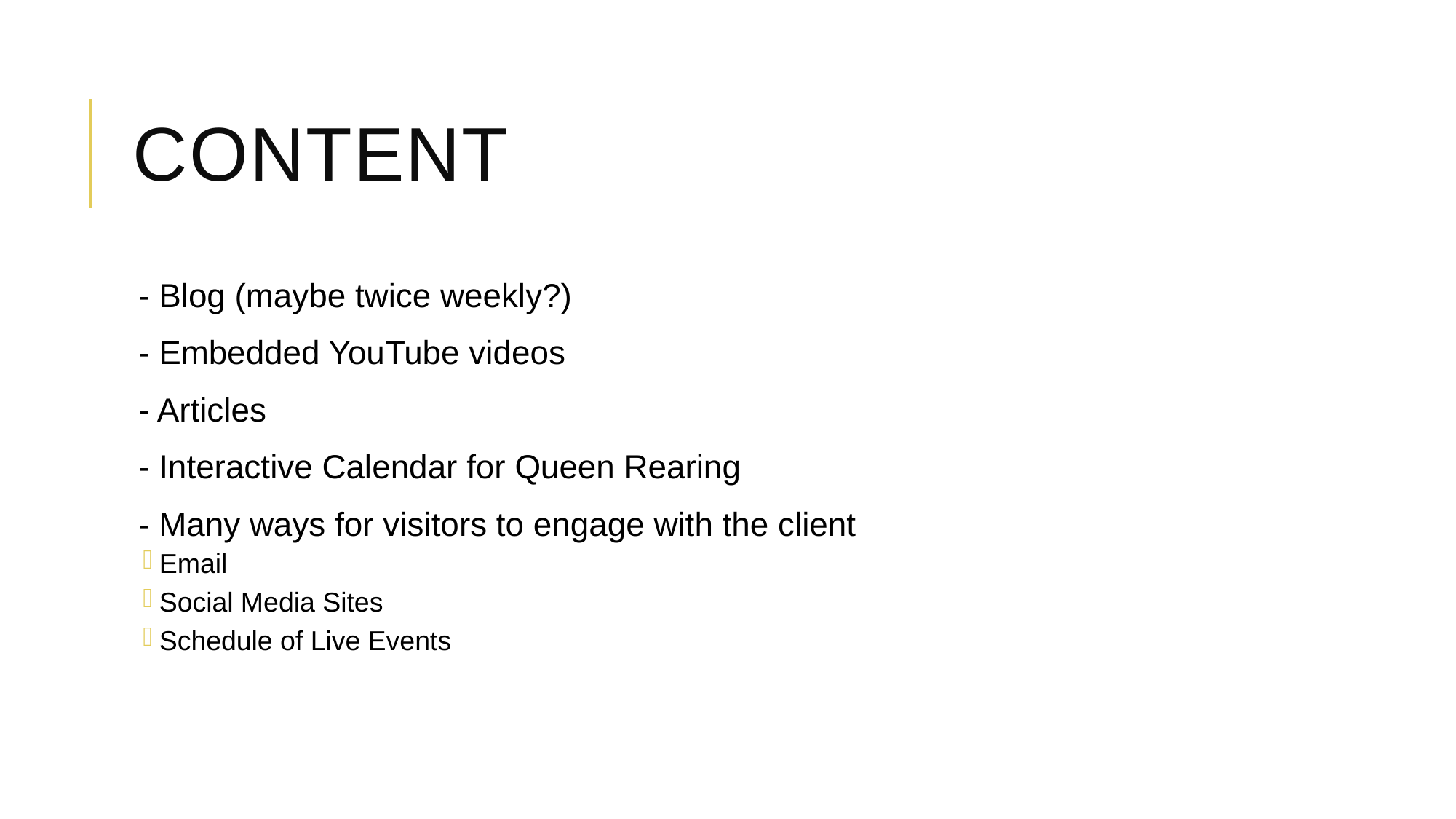

# Content
- Blog (maybe twice weekly?)
- Embedded YouTube videos
- Articles
- Interactive Calendar for Queen Rearing
- Many ways for visitors to engage with the client
Email
Social Media Sites
Schedule of Live Events